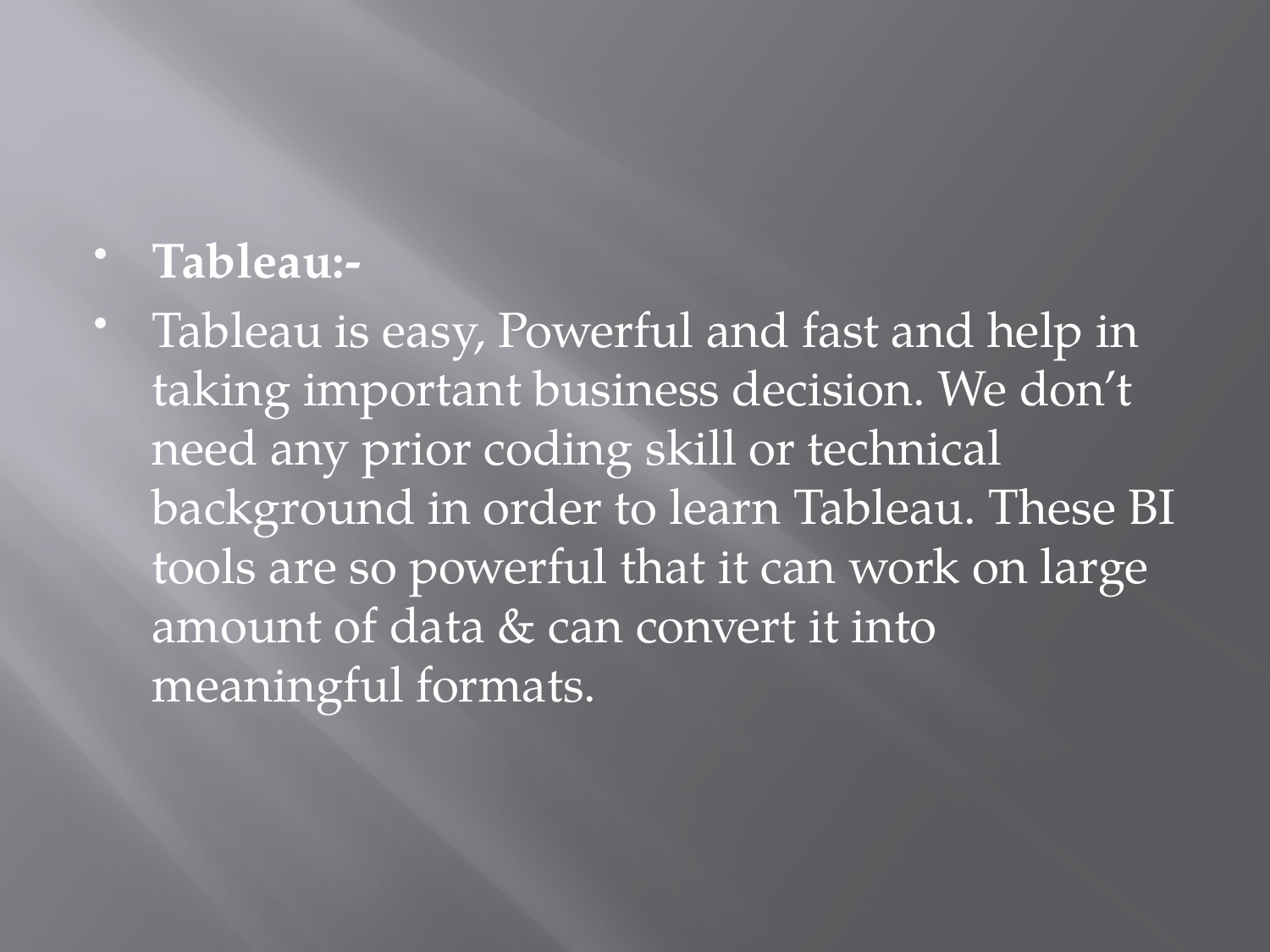

#
Tableau:-
Tableau is easy, Powerful and fast and help in taking important business decision. We don’t need any prior coding skill or technical background in order to learn Tableau. These BI tools are so powerful that it can work on large amount of data & can convert it into meaningful formats.